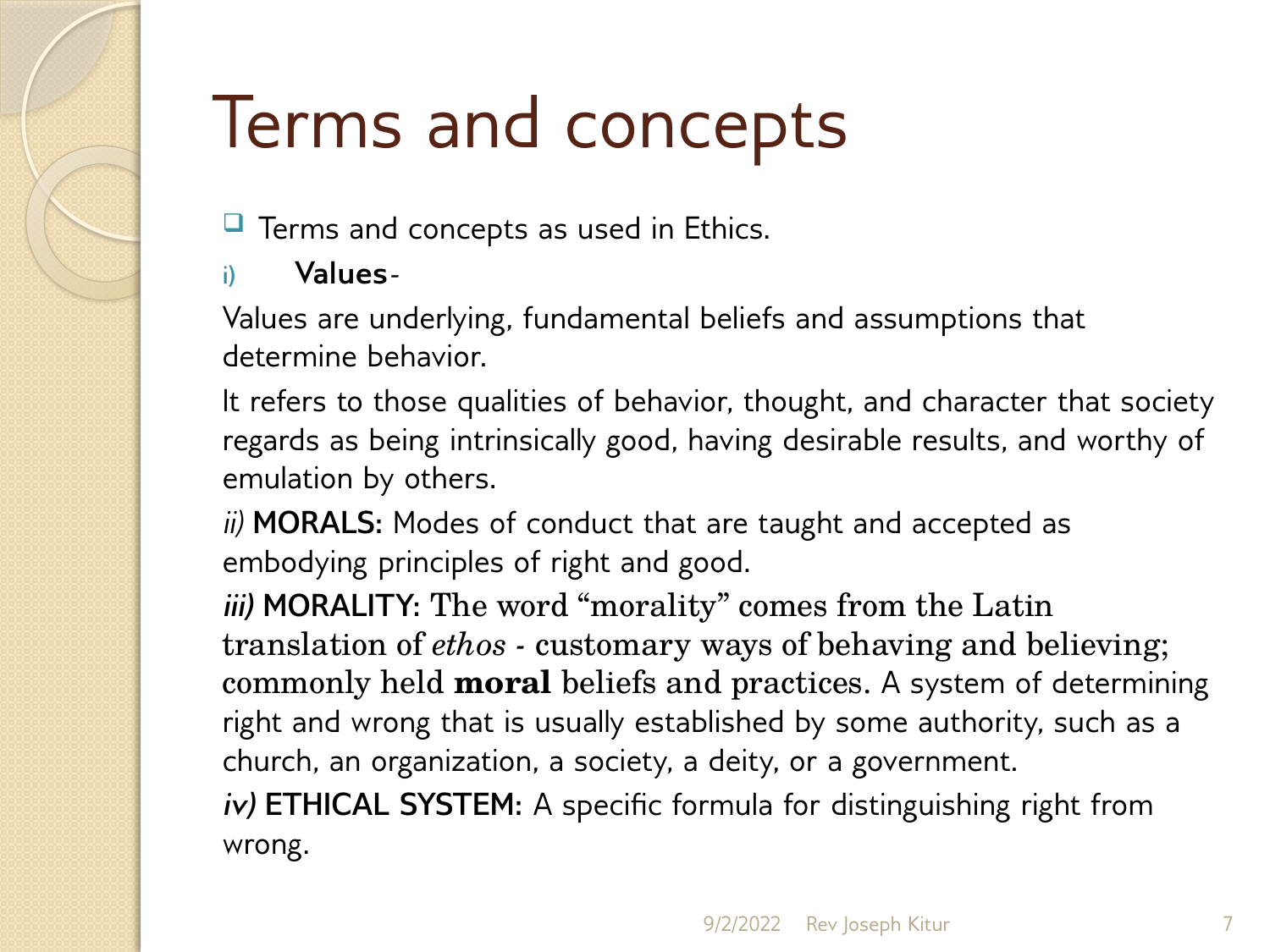

# Terms and concepts
Terms and concepts as used in Ethics.
Values-
Values are underlying, fundamental beliefs and assumptions that determine behavior.
It refers to those qualities of behavior, thought, and character that society regards as being intrinsically good, having desirable results, and worthy of emulation by others.
ii) MORALS: Modes of conduct that are taught and accepted as embodying principles of right and good.
iii) MORALITY: The word “morality” comes from the Latin translation of ethos - customary ways of behaving and believing; commonly held moral beliefs and practices. A system of determining right and wrong that is usually established by some authority, such as a church, an organization, a society, a deity, or a government.
iv) ETHICAL SYSTEM: A specific formula for distinguishing right from wrong.

9/2/2022
Rev Joseph Kitur
7